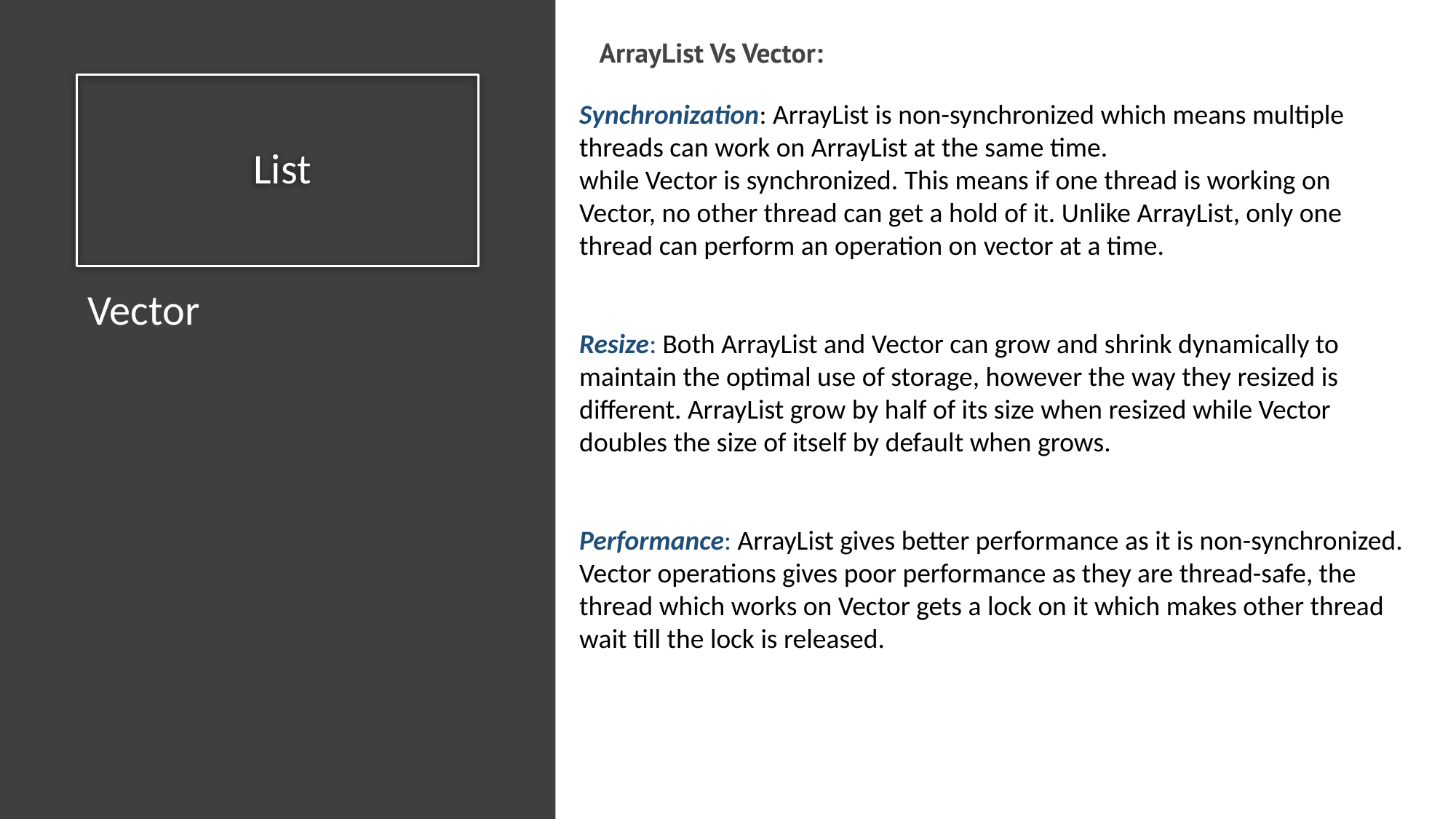

ArrayList Vs Vector:
# List
Synchronization: ArrayList is non-synchronized which means multiple threads can work on ArrayList at the same time.
while Vector is synchronized. This means if one thread is working on Vector, no other thread can get a hold of it. Unlike ArrayList, only one thread can perform an operation on vector at a time.

Resize: Both ArrayList and Vector can grow and shrink dynamically to maintain the optimal use of storage, however the way they resized is different. ArrayList grow by half of its size when resized while Vector doubles the size of itself by default when grows.

Performance: ArrayList gives better performance as it is non-synchronized. Vector operations gives poor performance as they are thread-safe, the thread which works on Vector gets a lock on it which makes other thread wait till the lock is released.
Vector